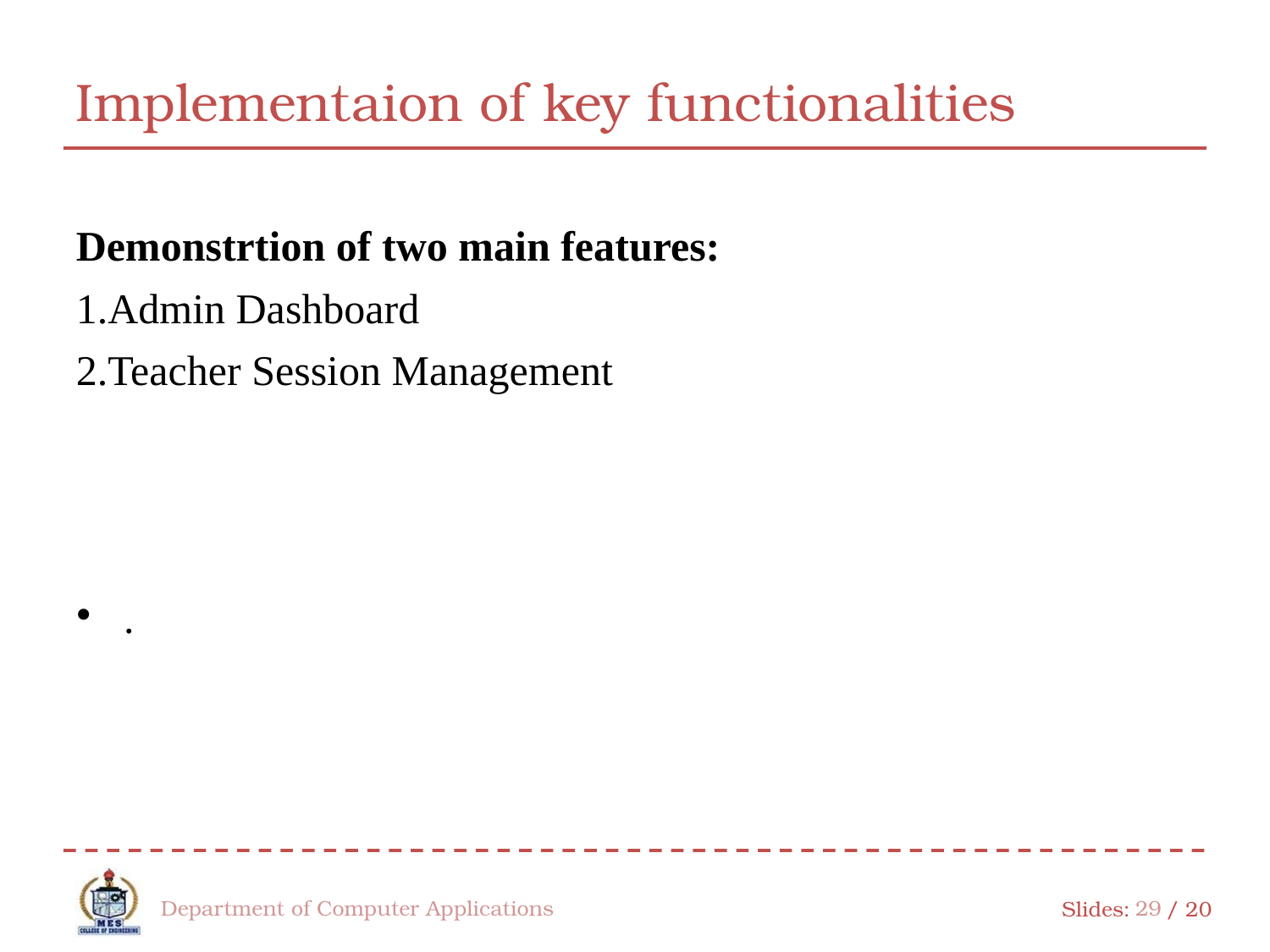

Implementaion of key functionalities

Demonstrtion of two main features:
1.Admin Dashboard
2.Teacher Session Management

.

Department of Computer Applications
29